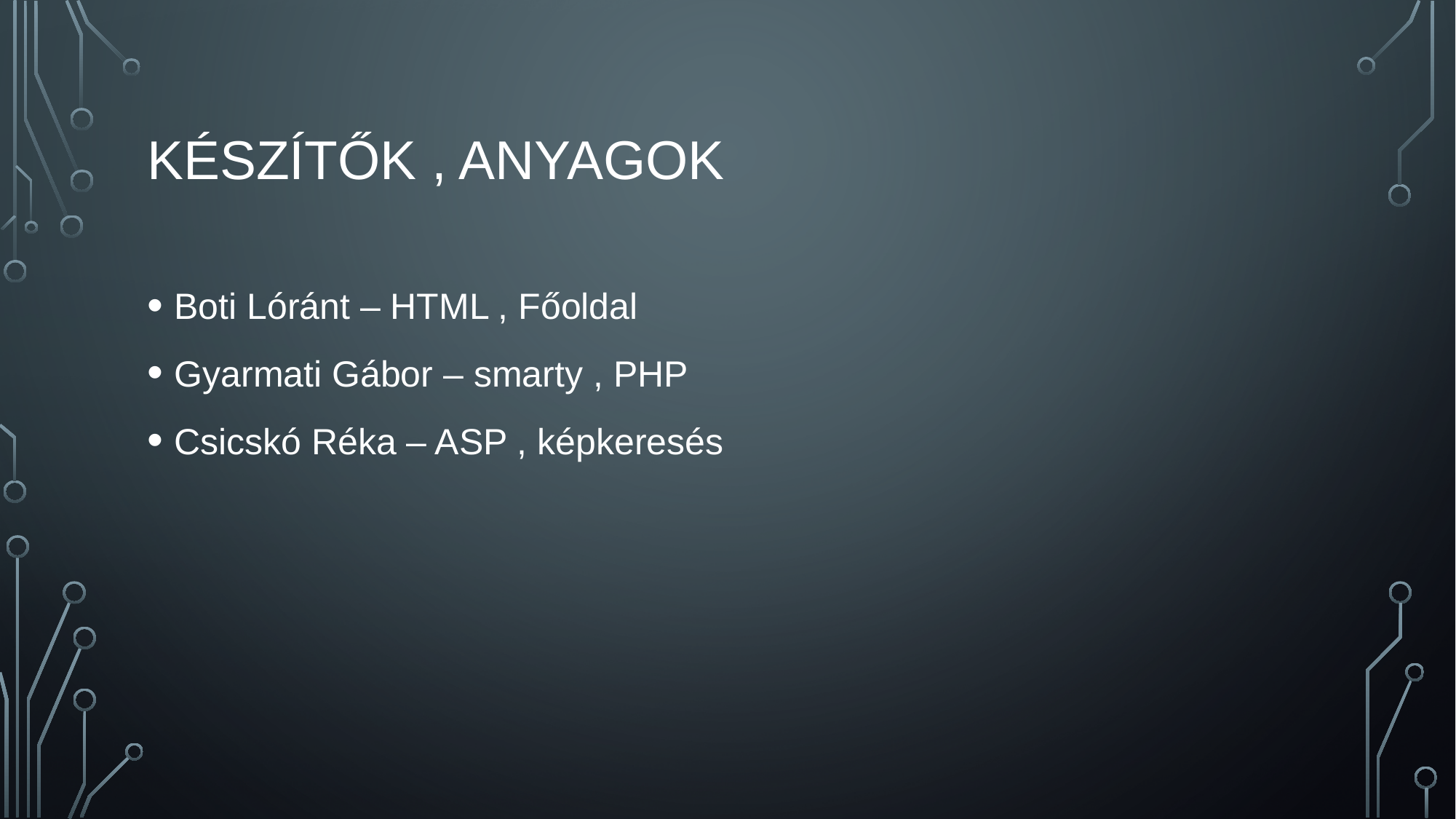

# Készítők , anyagok
Boti Lóránt – HTML , Főoldal
Gyarmati Gábor – smarty , PHP
Csicskó Réka – ASP , képkeresés